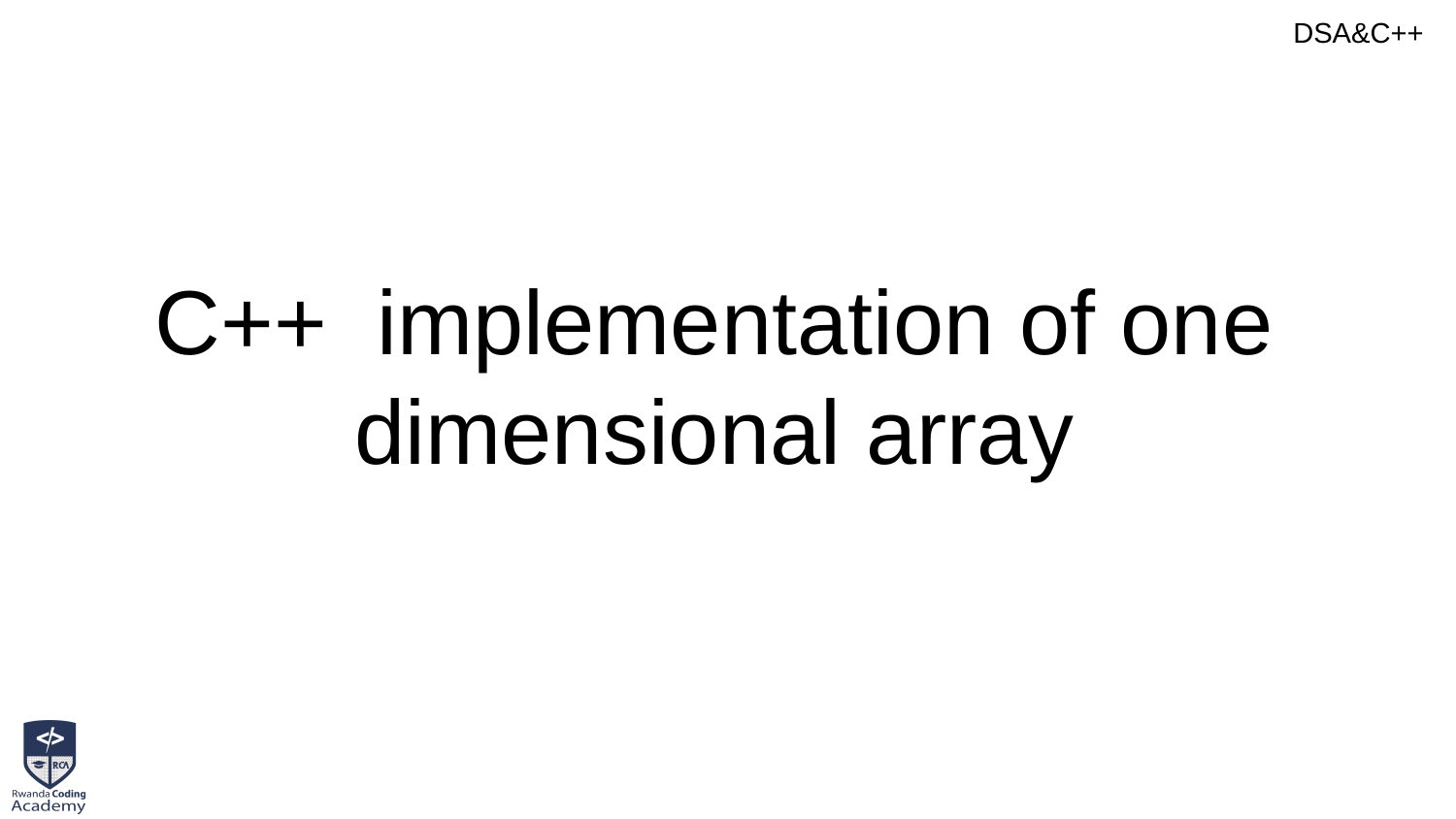

# C++  implementation of one dimensional array